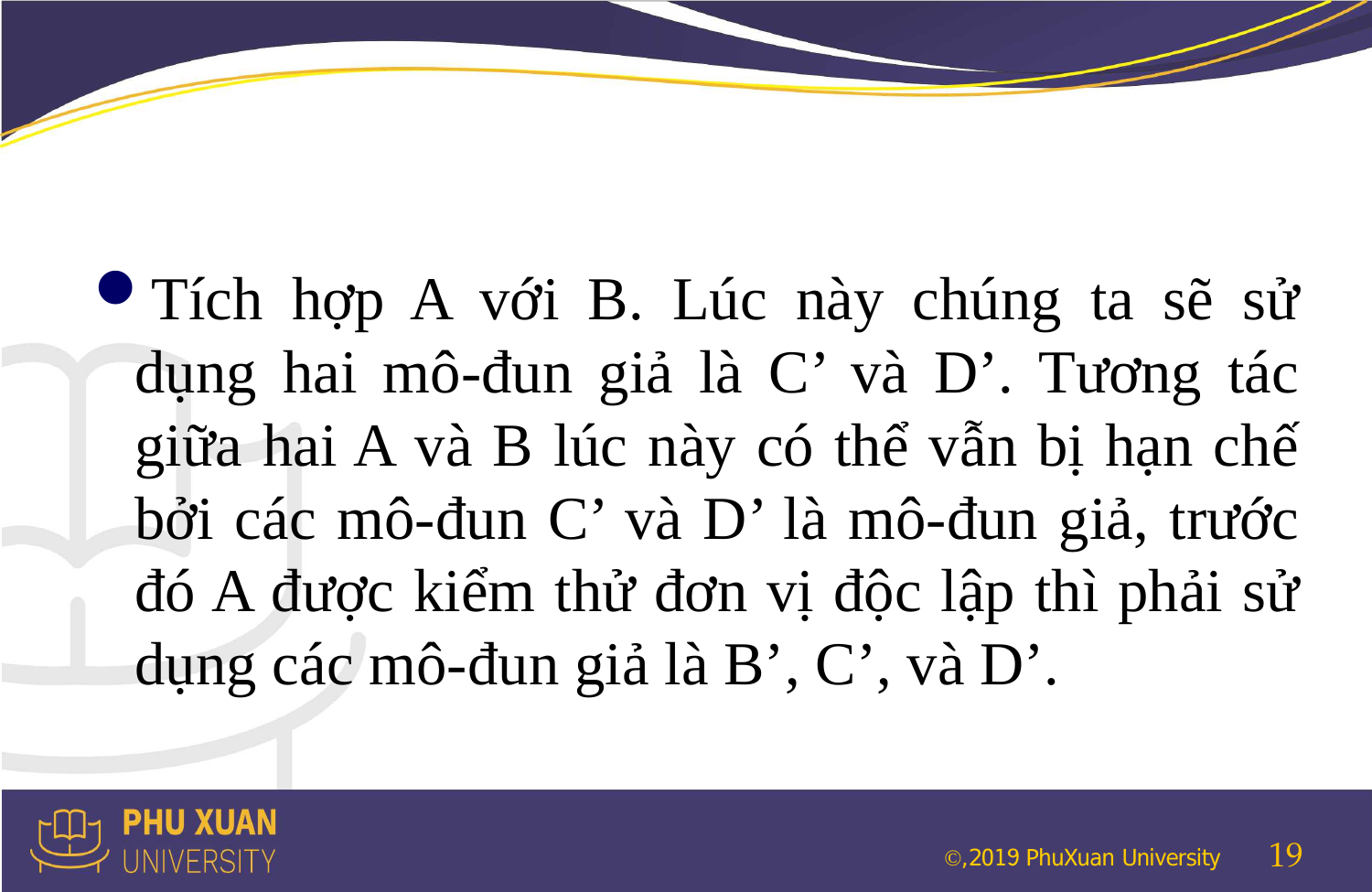

Tích hợp A với B. Lúc này chúng ta sẽ sử dụng hai mô-đun giả là C’ và D’. Tương tác giữa hai A và B lúc này có thể vẫn bị hạn chế bởi các mô-đun C’ và D’ là mô-đun giả, trước đó A được kiểm thử đơn vị độc lập thì phải sử dụng các mô-đun giả là B’, C’, và D’.
19